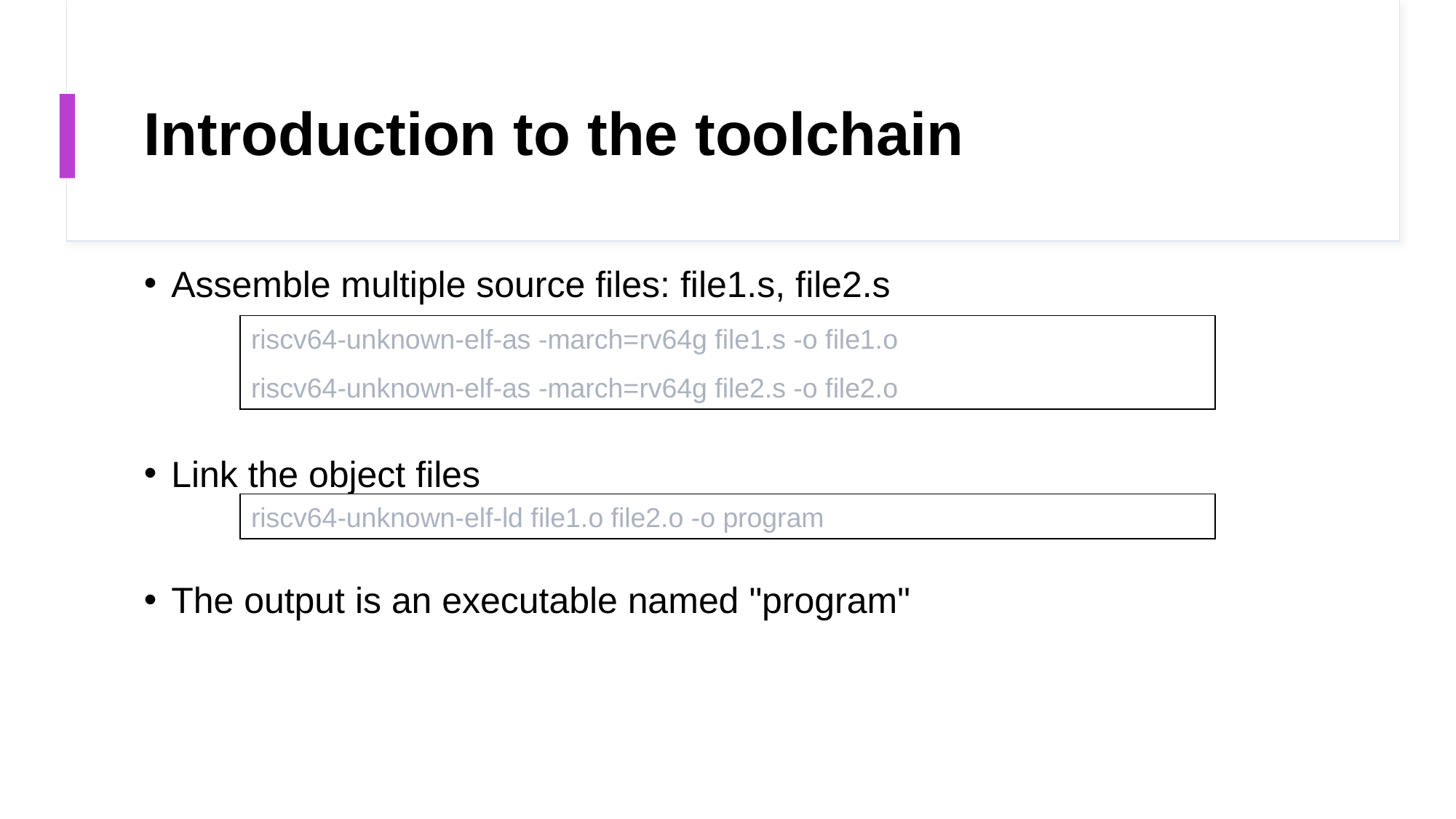

# Introduction to the toolchain
Assemble multiple source files: file1.s, file2.s

Link the object files

The output is an executable named "program"
| riscv64-unknown-elf-as -march=rv64g file1.s -o file1.o riscv64-unknown-elf-as -march=rv64g file2.s -o file2.o |
| --- |
| riscv64-unknown-elf-ld file1.o file2.o -o program |
| --- |